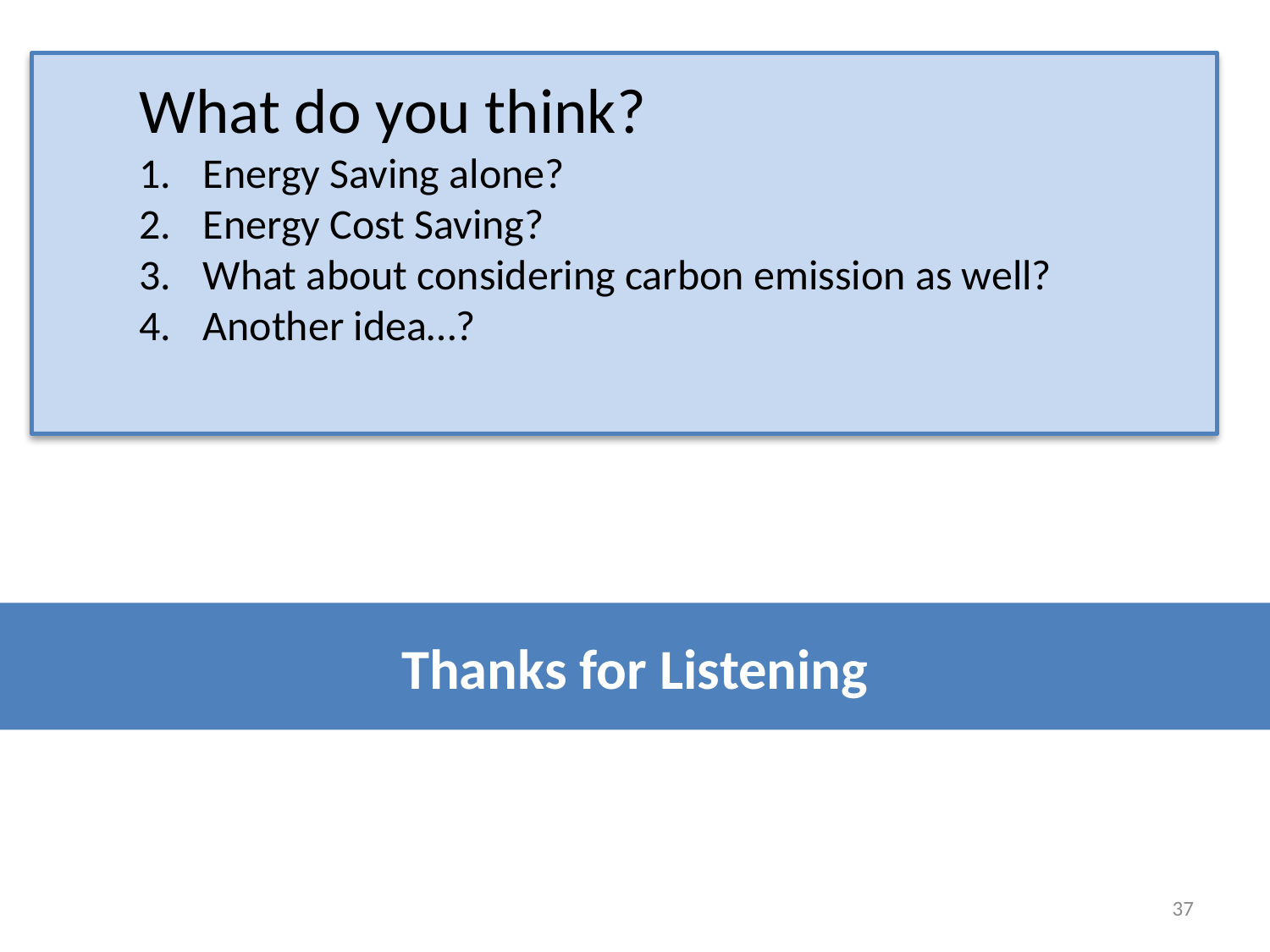

What do you think?
Energy Saving alone?
Energy Cost Saving?
What about considering carbon emission as well?
Another idea…?

Thanks for Listening
37